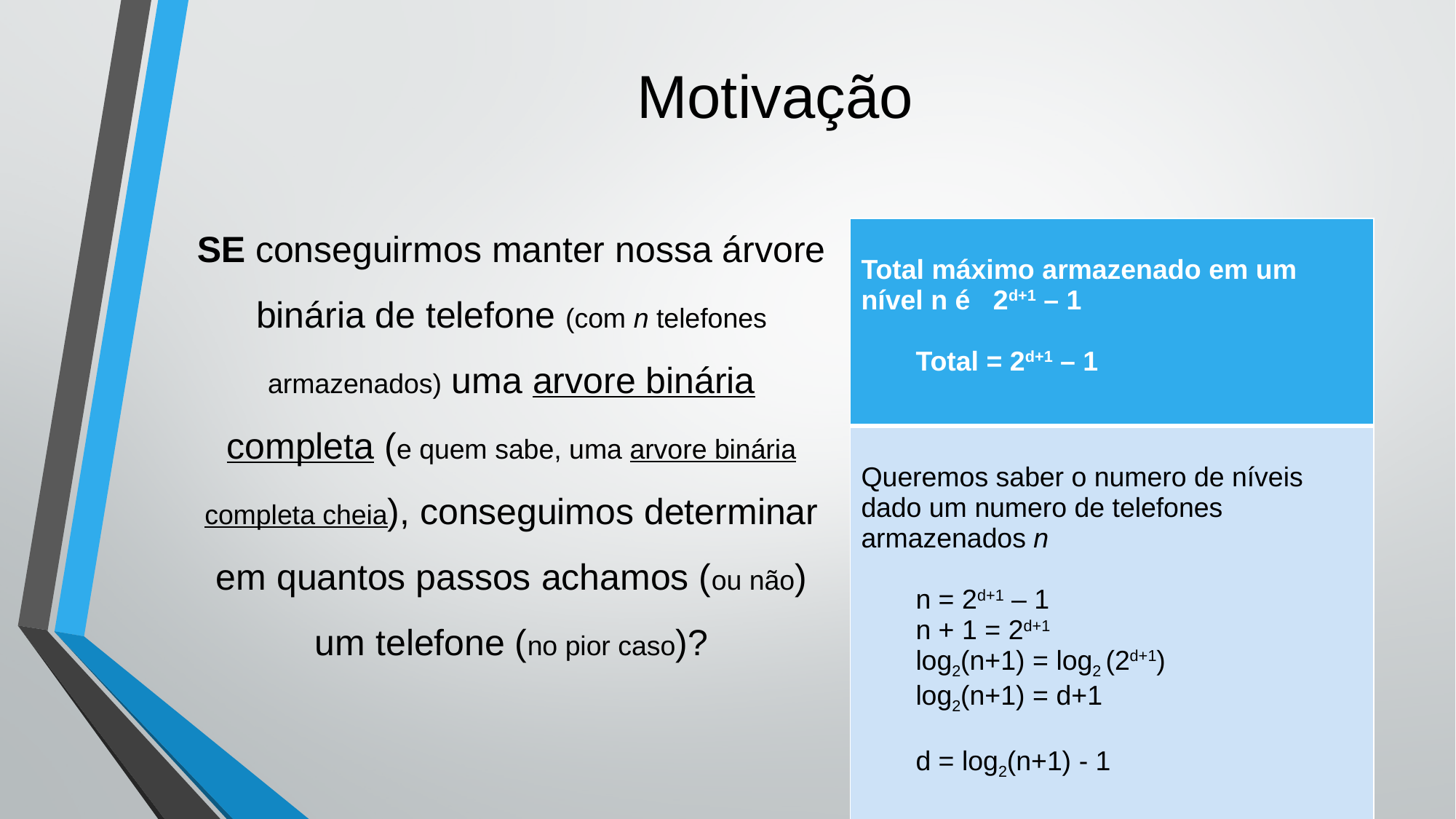

# Motivação
SE conseguirmos manter nossa árvore binária de telefone (com n telefones armazenados) uma arvore binária completa (e quem sabe, uma arvore binária completa cheia), conseguimos determinar em quantos passos achamos (ou não) um telefone (no pior caso)?

| Total máximo armazenado em um nível n é 2d+1 – 1 Total = 2d+1 – 1 |
| --- |
| Queremos saber o numero de níveis dado um numero de telefones armazenados n n = 2d+1 – 1 n + 1 = 2d+1 log2(n+1) = log2 (2d+1) log2(n+1) = d+1 d = log2(n+1) - 1 |